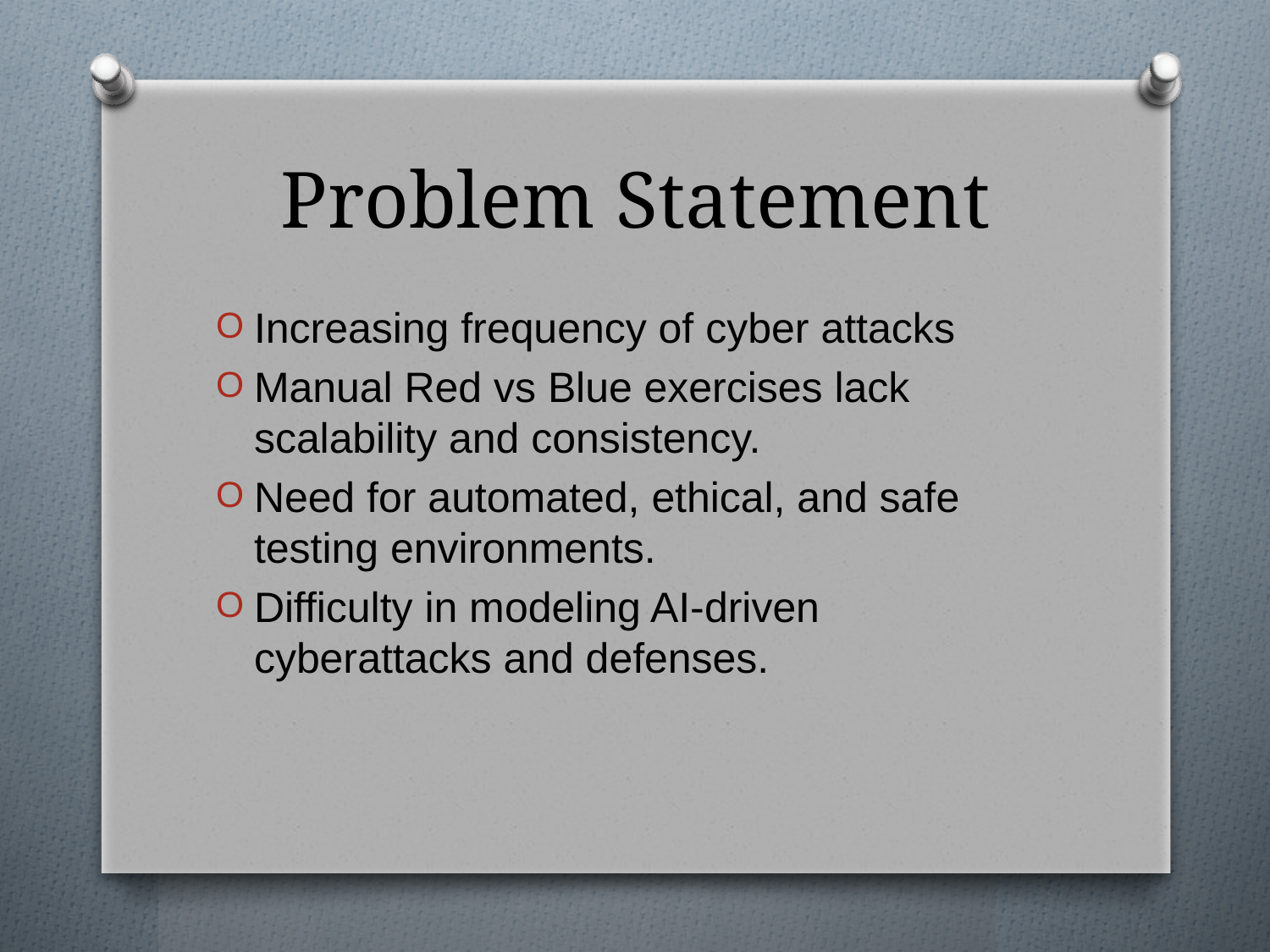

# Problem Statement
Increasing frequency of cyber attacks
Manual Red vs Blue exercises lack scalability and consistency.
Need for automated, ethical, and safe testing environments.
Difficulty in modeling AI-driven cyberattacks and defenses.